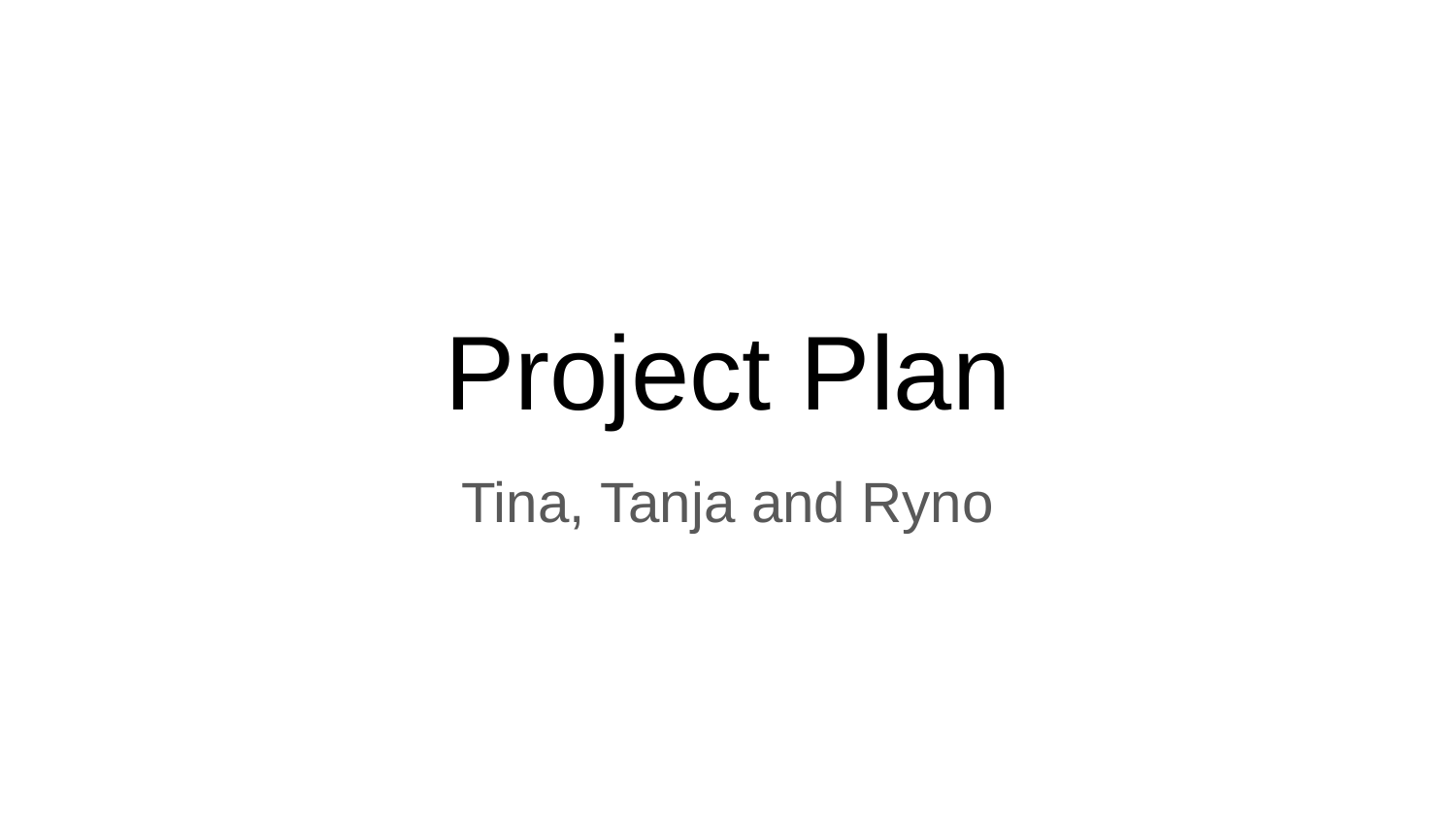

# Project Plan
Tina, Tanja and Ryno